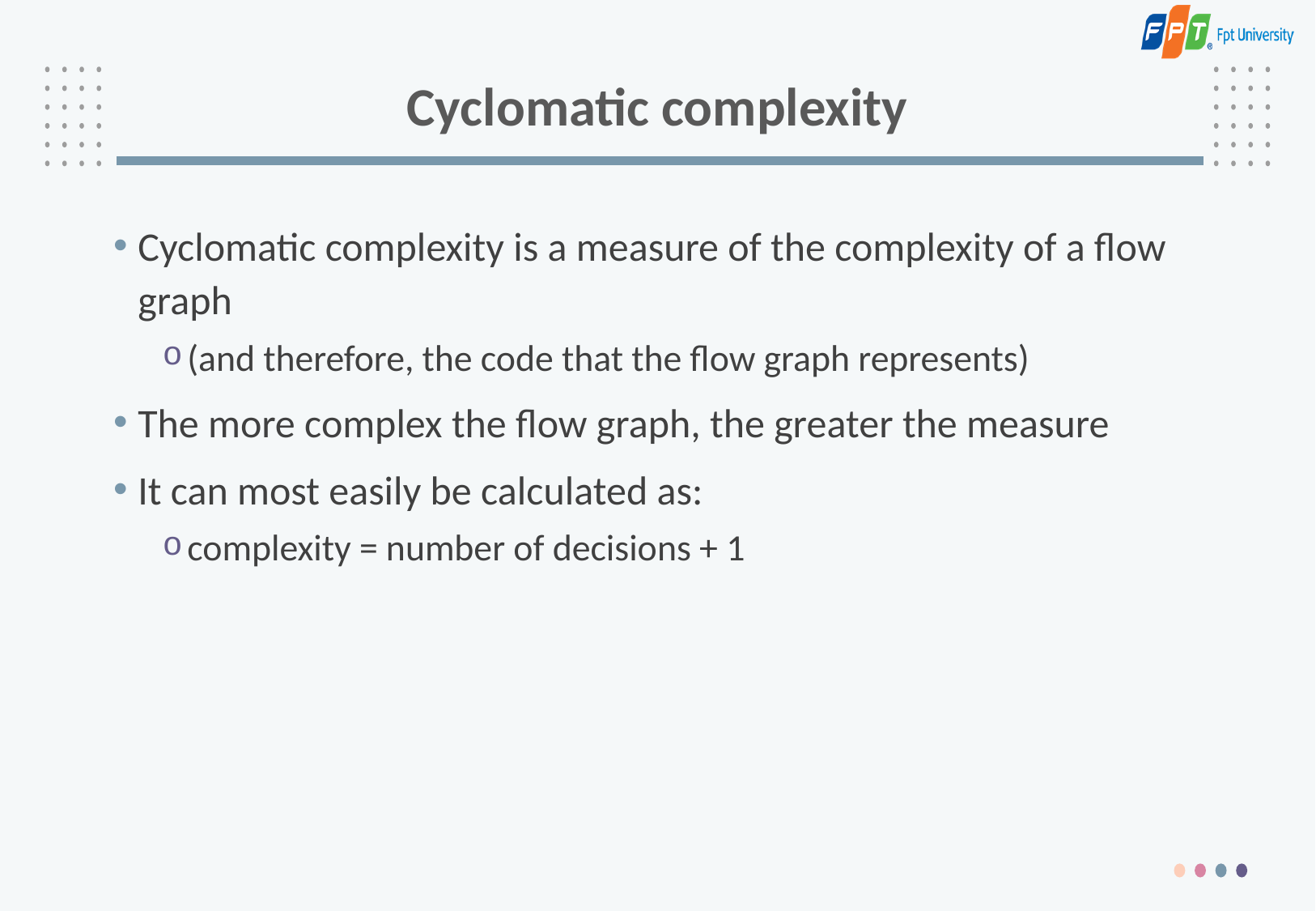

# Cyclomatic complexity
Cyclomatic complexity is a measure of the complexity of a flow graph
(and therefore, the code that the flow graph represents)
The more complex the flow graph, the greater the measure
It can most easily be calculated as:
complexity = number of decisions + 1